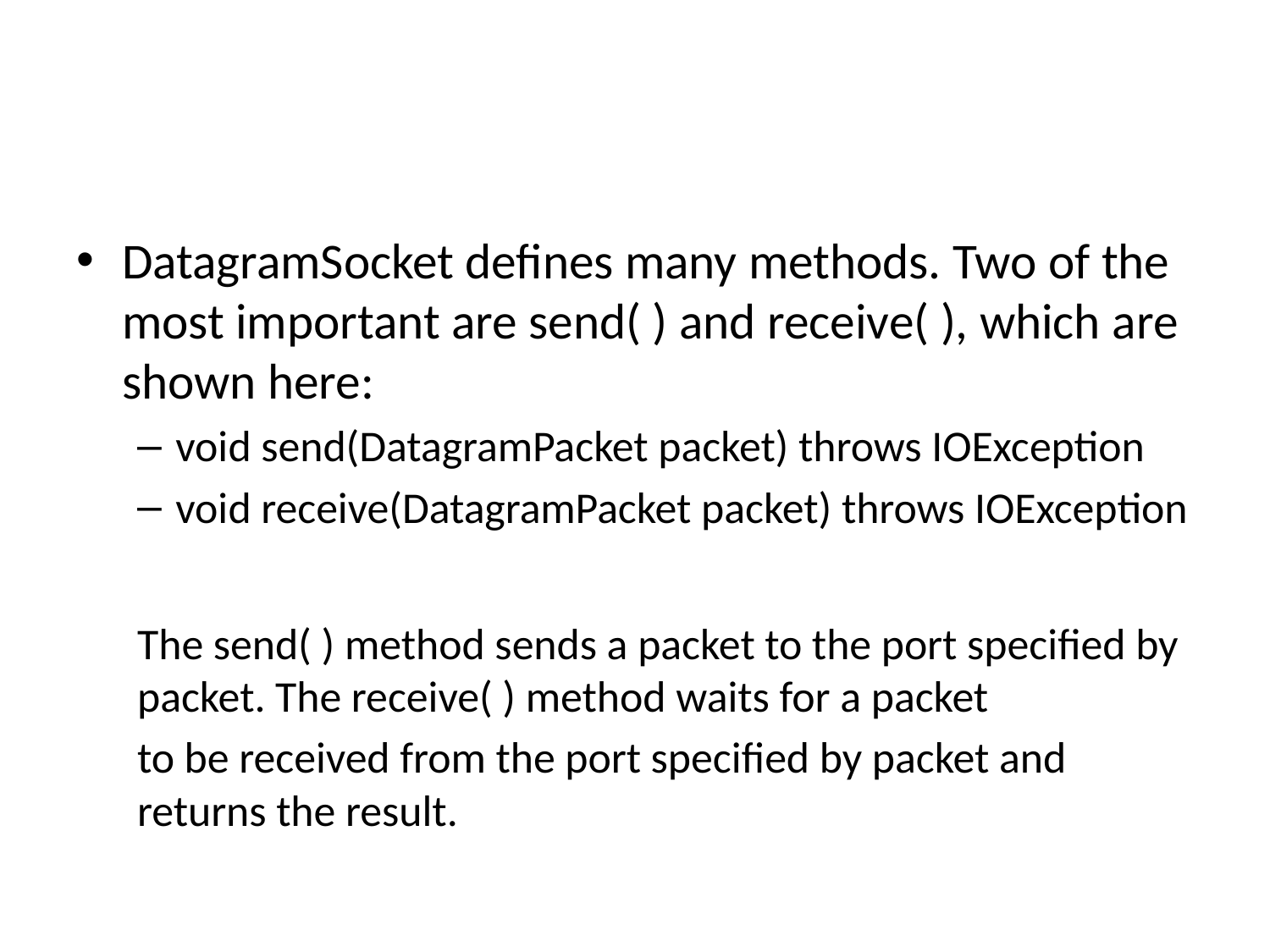

DatagramSocket defines many methods. Two of the most important are send( ) and receive( ), which are shown here:
void send(DatagramPacket packet) throws IOException
void receive(DatagramPacket packet) throws IOException

The send( ) method sends a packet to the port specified by packet. The receive( ) method waits for a packet
to be received from the port specified by packet and returns the result.